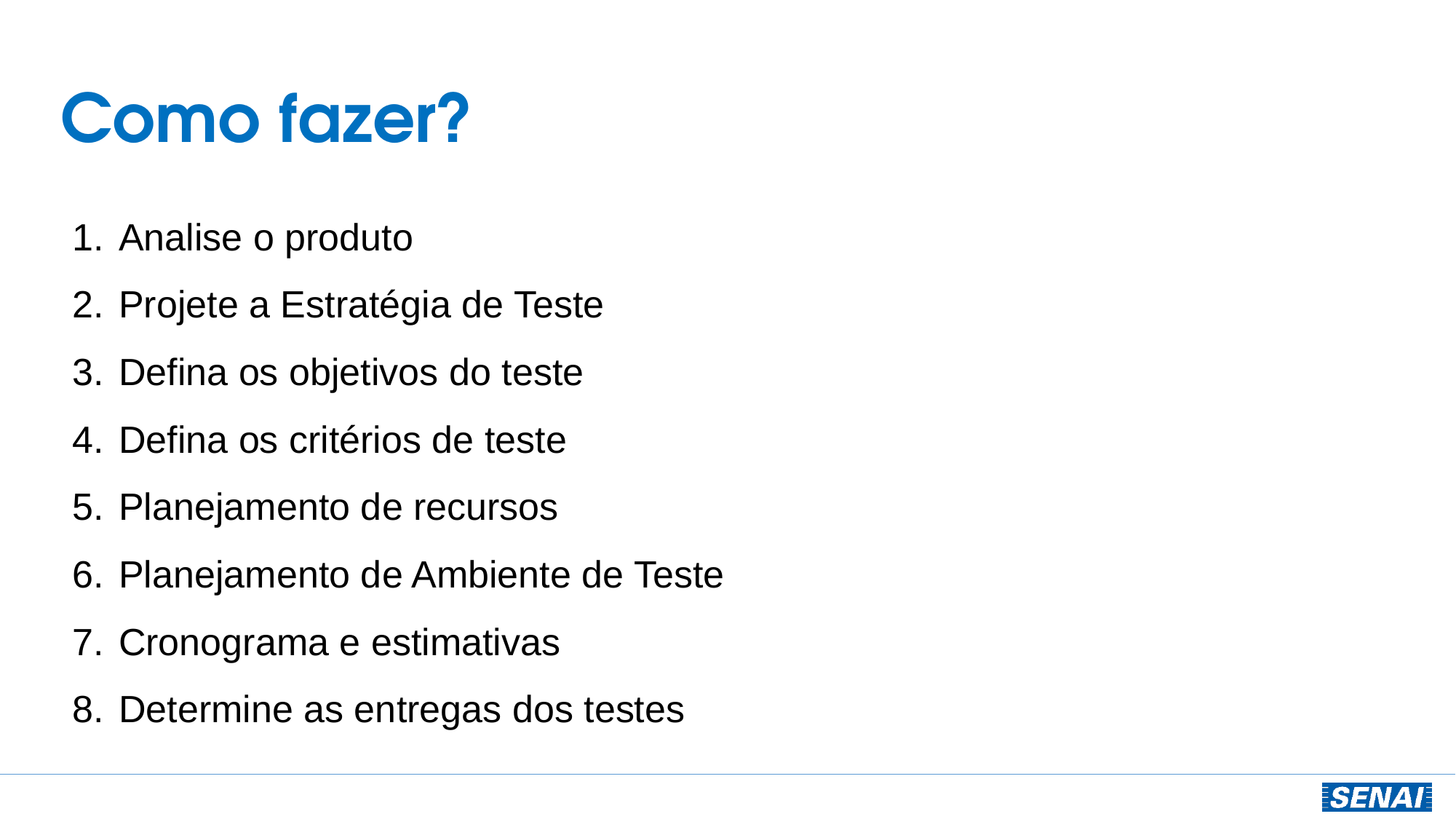

# Como fazer?
Analise o produto
Projete a Estratégia de Teste
Defina os objetivos do teste
Defina os critérios de teste
Planejamento de recursos
Planejamento de Ambiente de Teste
Cronograma e estimativas
Determine as entregas dos testes